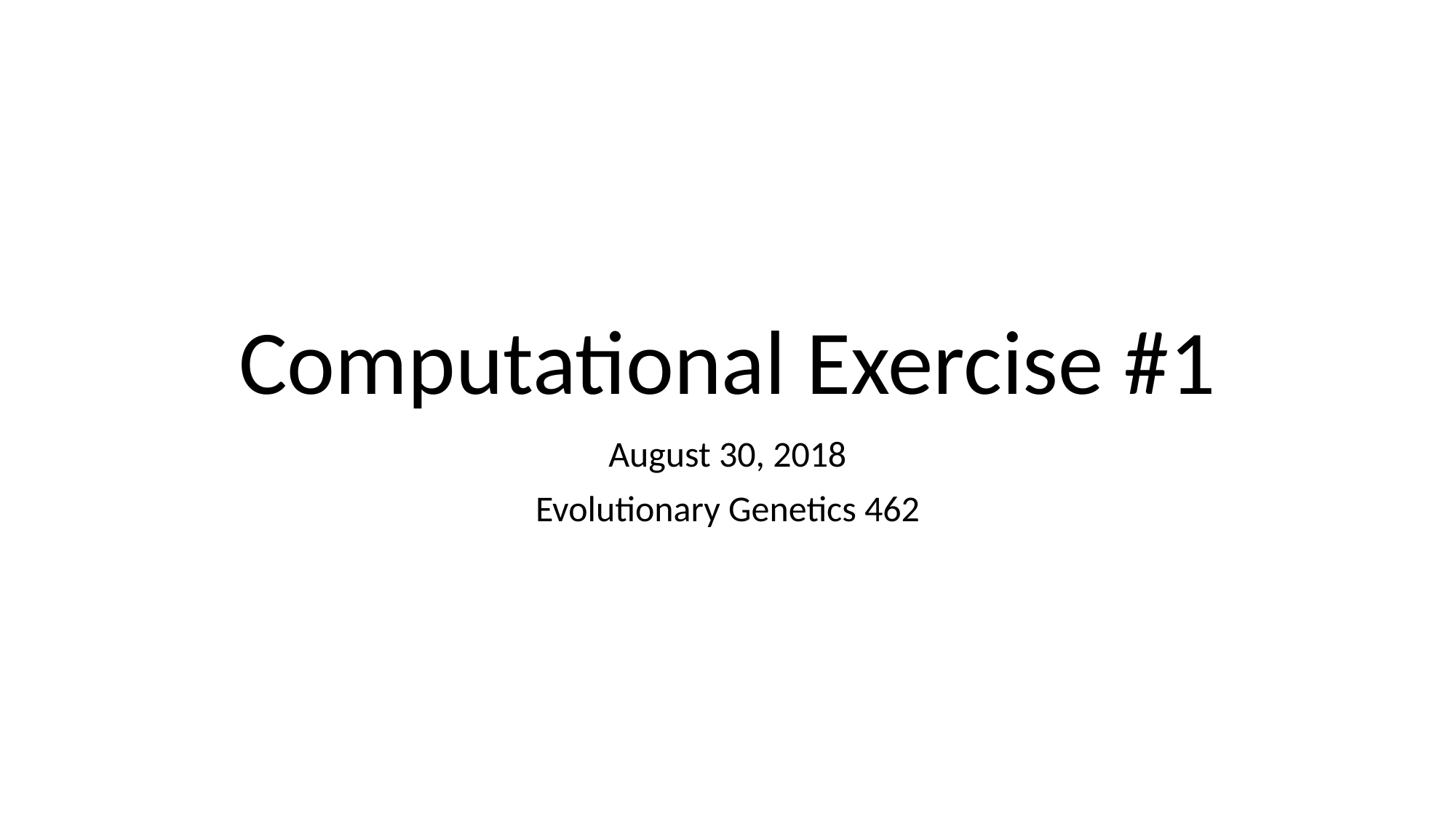

# Computational Exercise #1
August 30, 2018
Evolutionary Genetics 462